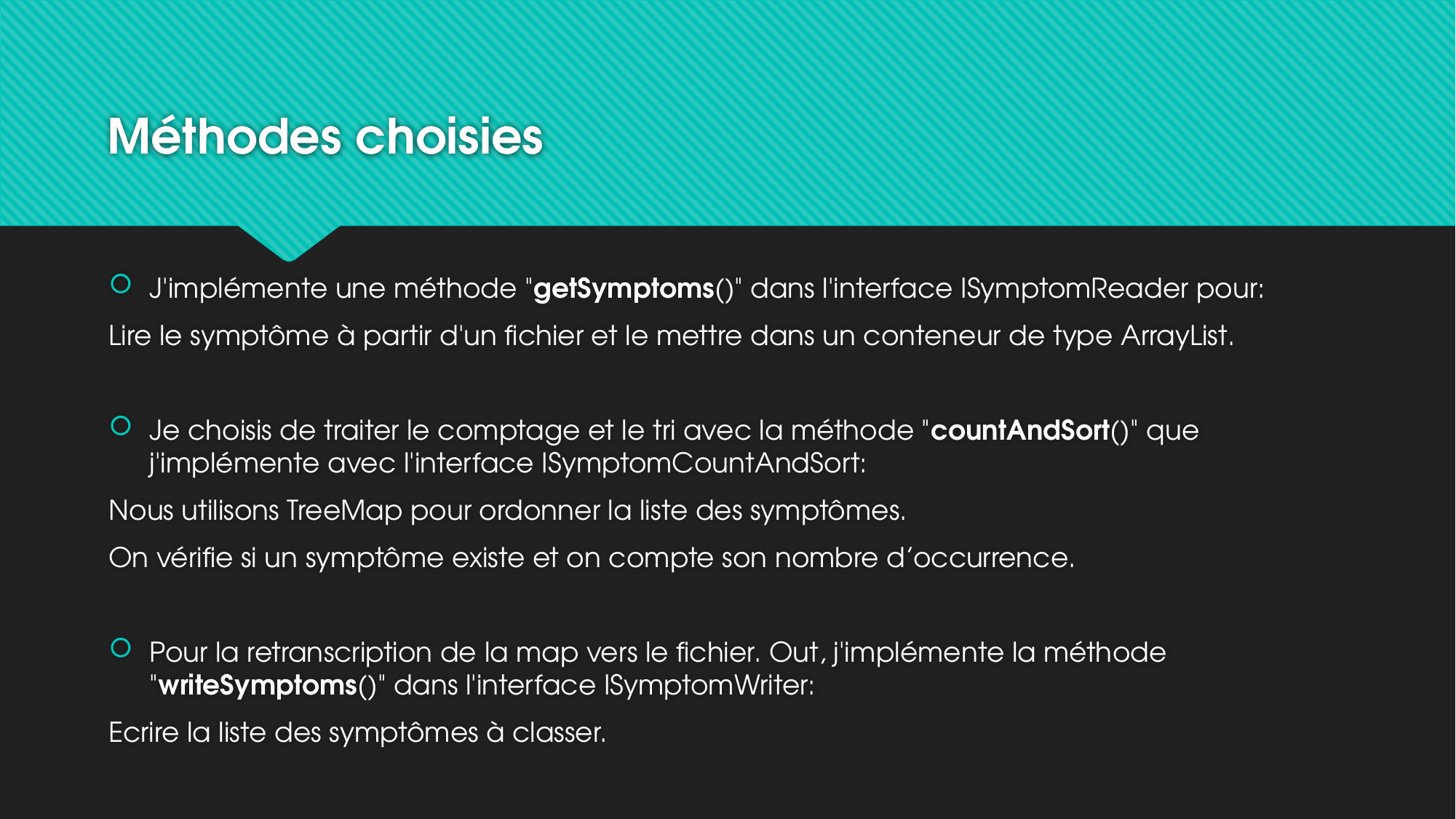

# Méthodes choisies
J'implémente une méthode "getSymptoms()" dans l'interface ISymptomReader pour:
Lire le symptôme à partir d'un fichier et le mettre dans un conteneur de type ArrayList.

Je choisis de traiter le comptage et le tri avec la méthode "countAndSort()" que j'implémente avec l'interface ISymptomCountAndSort:
Nous utilisons TreeMap pour ordonner la liste des symptômes.
On vérifie si un symptôme existe et on compte son nombre d’occurrence.

Pour la retranscription de la map vers le fichier. Out, j'implémente la méthode "writeSymptoms()" dans l'interface ISymptomWriter:
Ecrire la liste des symptômes à classer.